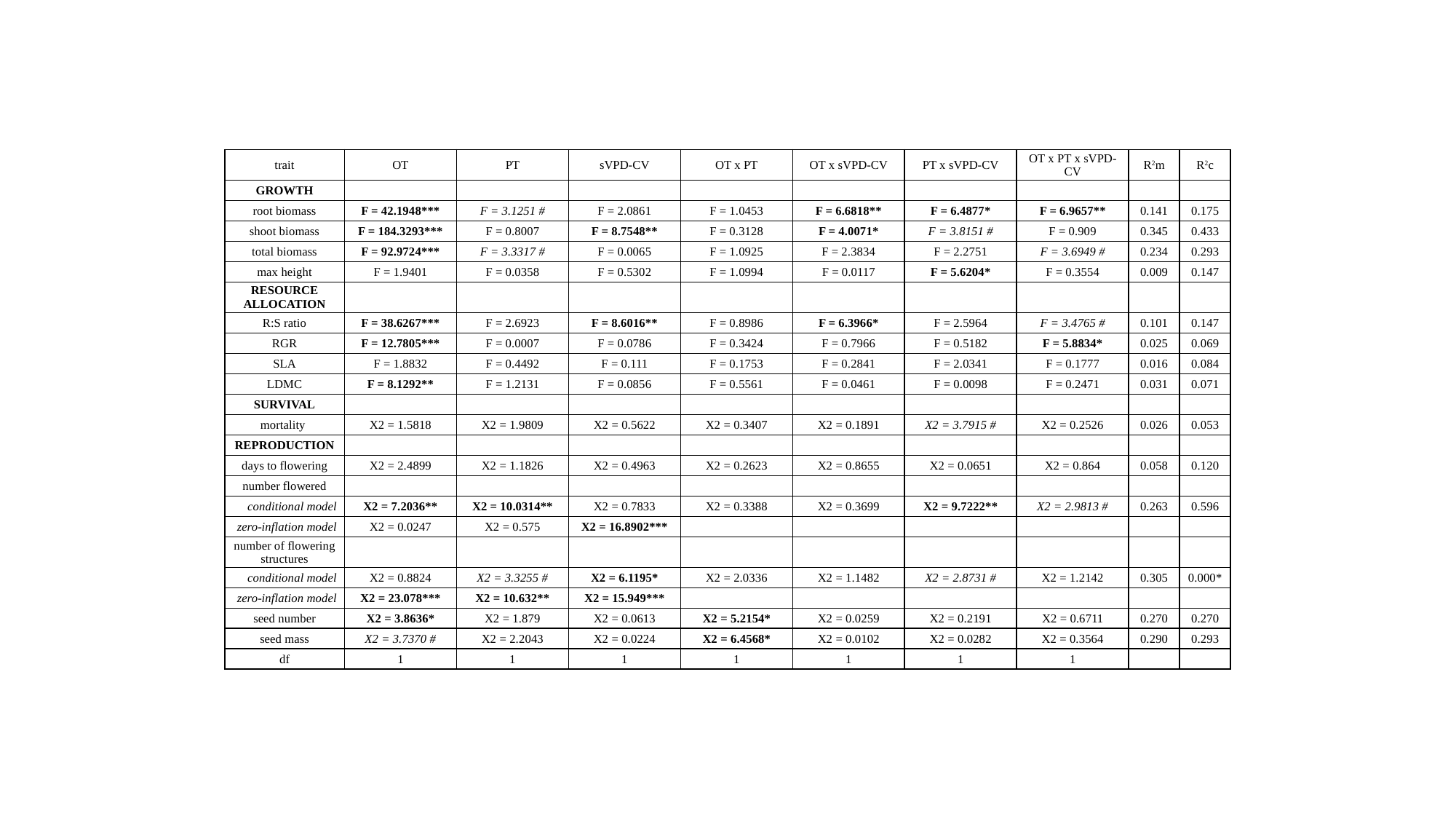

| trait | OT | PT | sVPD-CV | OT x PT | OT x sVPD-CV | PT x sVPD-CV | OT x PT x sVPD-CV | R2m | R2c |
| --- | --- | --- | --- | --- | --- | --- | --- | --- | --- |
| GROWTH |  |  |  |  |  |  |  |  |  |
| root biomass | F = 42.1948\*\*\* | F = 3.1251 # | F = 2.0861 | F = 1.0453 | F = 6.6818\*\* | F = 6.4877\* | F = 6.9657\*\* | 0.141 | 0.175 |
| shoot biomass | F = 184.3293\*\*\* | F = 0.8007 | F = 8.7548\*\* | F = 0.3128 | F = 4.0071\* | F = 3.8151 # | F = 0.909 | 0.345 | 0.433 |
| total biomass | F = 92.9724\*\*\* | F = 3.3317 # | F = 0.0065 | F = 1.0925 | F = 2.3834 | F = 2.2751 | F = 3.6949 # | 0.234 | 0.293 |
| max height | F = 1.9401 | F = 0.0358 | F = 0.5302 | F = 1.0994 | F = 0.0117 | F = 5.6204\* | F = 0.3554 | 0.009 | 0.147 |
| RESOURCE ALLOCATION |  |  |  |  |  |  |  |  |  |
| R:S ratio | F = 38.6267\*\*\* | F = 2.6923 | F = 8.6016\*\* | F = 0.8986 | F = 6.3966\* | F = 2.5964 | F = 3.4765 # | 0.101 | 0.147 |
| RGR | F = 12.7805\*\*\* | F = 0.0007 | F = 0.0786 | F = 0.3424 | F = 0.7966 | F = 0.5182 | F = 5.8834\* | 0.025 | 0.069 |
| SLA | F = 1.8832 | F = 0.4492 | F = 0.111 | F = 0.1753 | F = 0.2841 | F = 2.0341 | F = 0.1777 | 0.016 | 0.084 |
| LDMC | F = 8.1292\*\* | F = 1.2131 | F = 0.0856 | F = 0.5561 | F = 0.0461 | F = 0.0098 | F = 0.2471 | 0.031 | 0.071 |
| SURVIVAL |  |  |  |  |  |  |  |  |  |
| mortality | X2 = 1.5818 | X2 = 1.9809 | X2 = 0.5622 | X2 = 0.3407 | X2 = 0.1891 | X2 = 3.7915 # | X2 = 0.2526 | 0.026 | 0.053 |
| REPRODUCTION |  |  |  |  |  |  |  |  |  |
| days to flowering | X2 = 2.4899 | X2 = 1.1826 | X2 = 0.4963 | X2 = 0.2623 | X2 = 0.8655 | X2 = 0.0651 | X2 = 0.864 | 0.058 | 0.120 |
| number flowered |  |  |  |  |  |  |  |  |  |
| conditional model | X2 = 7.2036\*\* | X2 = 10.0314\*\* | X2 = 0.7833 | X2 = 0.3388 | X2 = 0.3699 | X2 = 9.7222\*\* | X2 = 2.9813 # | 0.263 | 0.596 |
| zero-inflation model | X2 = 0.0247 | X2 = 0.575 | X2 = 16.8902\*\*\* |  |  |  |  |  |  |
| number of flowering structures |  |  |  |  |  |  |  |  |  |
| conditional model | X2 = 0.8824 | X2 = 3.3255 # | X2 = 6.1195\* | X2 = 2.0336 | X2 = 1.1482 | X2 = 2.8731 # | X2 = 1.2142 | 0.305 | 0.000\* |
| zero-inflation model | X2 = 23.078\*\*\* | X2 = 10.632\*\* | X2 = 15.949\*\*\* |  |  |  |  |  |  |
| seed number | X2 = 3.8636\* | X2 = 1.879 | X2 = 0.0613 | X2 = 5.2154\* | X2 = 0.0259 | X2 = 0.2191 | X2 = 0.6711 | 0.270 | 0.270 |
| seed mass | X2 = 3.7370 # | X2 = 2.2043 | X2 = 0.0224 | X2 = 6.4568\* | X2 = 0.0102 | X2 = 0.0282 | X2 = 0.3564 | 0.290 | 0.293 |
| df | 1 | 1 | 1 | 1 | 1 | 1 | 1 |  |  |